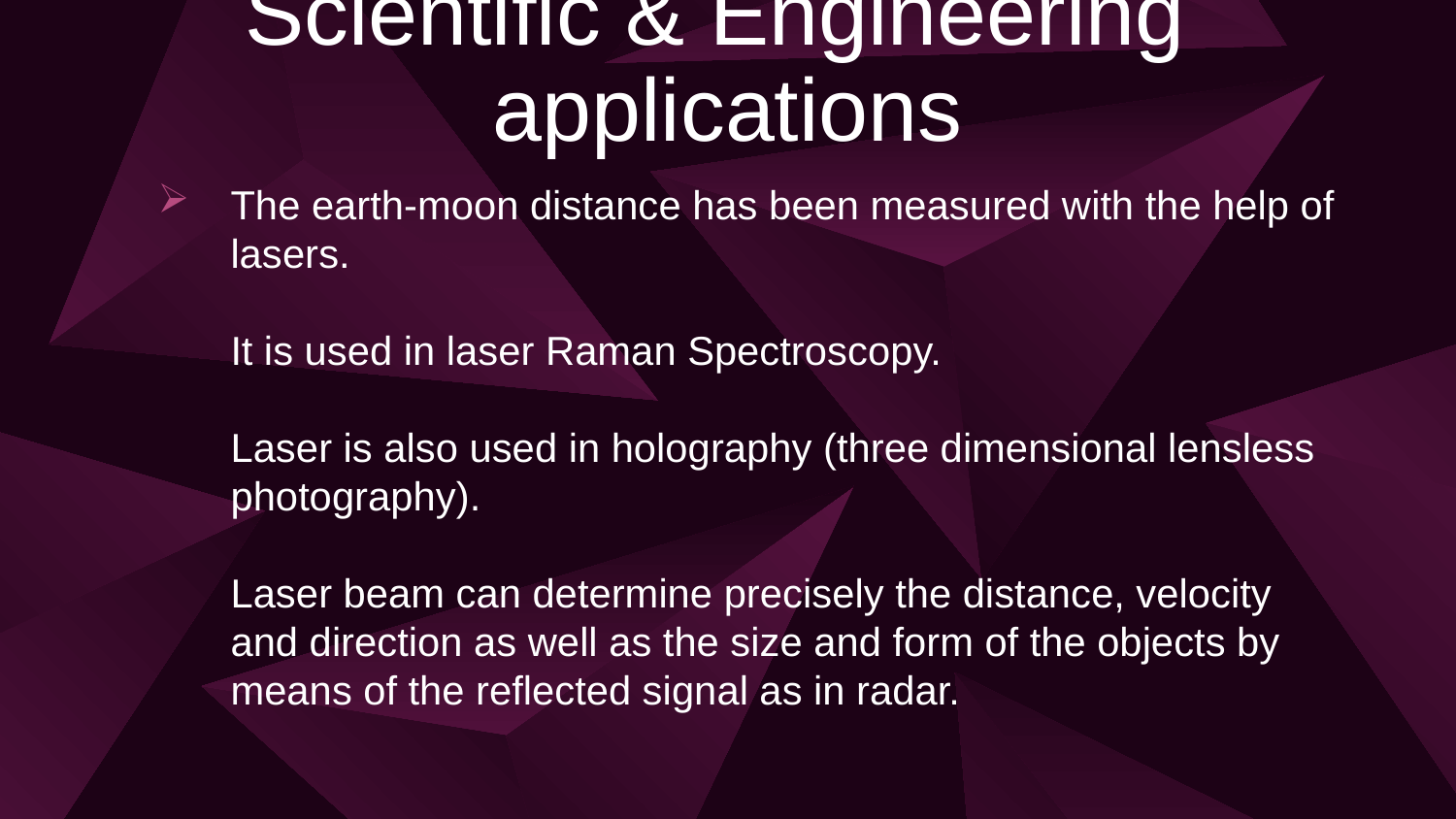

# Scientific & Engineering  applications
The earth-moon distance has been measured with the help of lasers.
It is used in laser Raman Spectroscopy.
Laser is also used in holography (three dimensional lensless photography).
Laser beam can determine precisely the distance, velocity and direction as well as the size and form of the objects by means of the reflected signal as in radar.